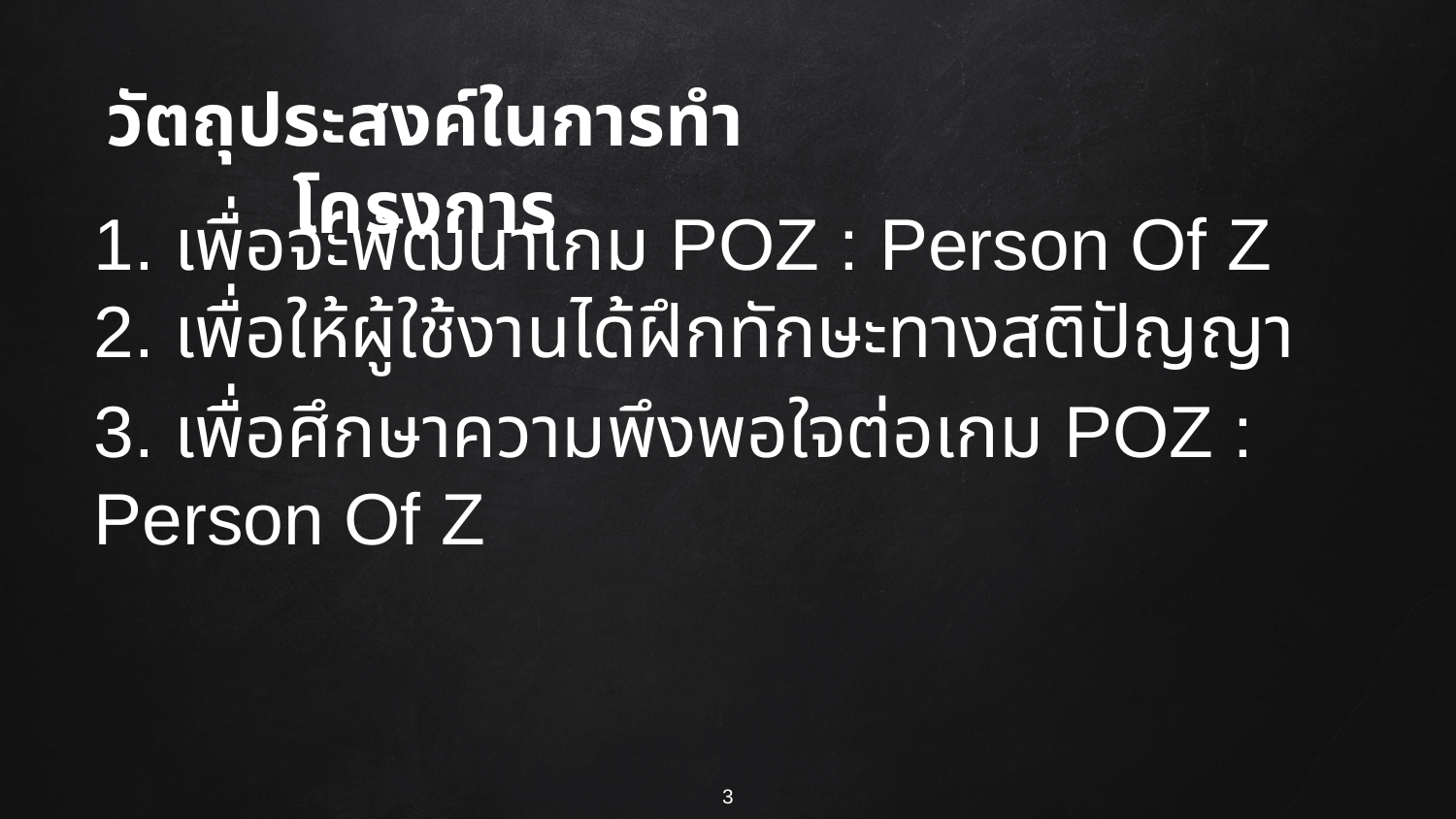

วัตถุประสงค์ในการทำโครงการ
1. เพื่อจะพัฒนาเกม POZ : Person Of Z
2. เพื่อให้ผู้ใช้งานได้ฝึกทักษะทางสติปัญญา
3. เพื่อศึกษาความพึงพอใจต่อเกม POZ : Person Of Z

3